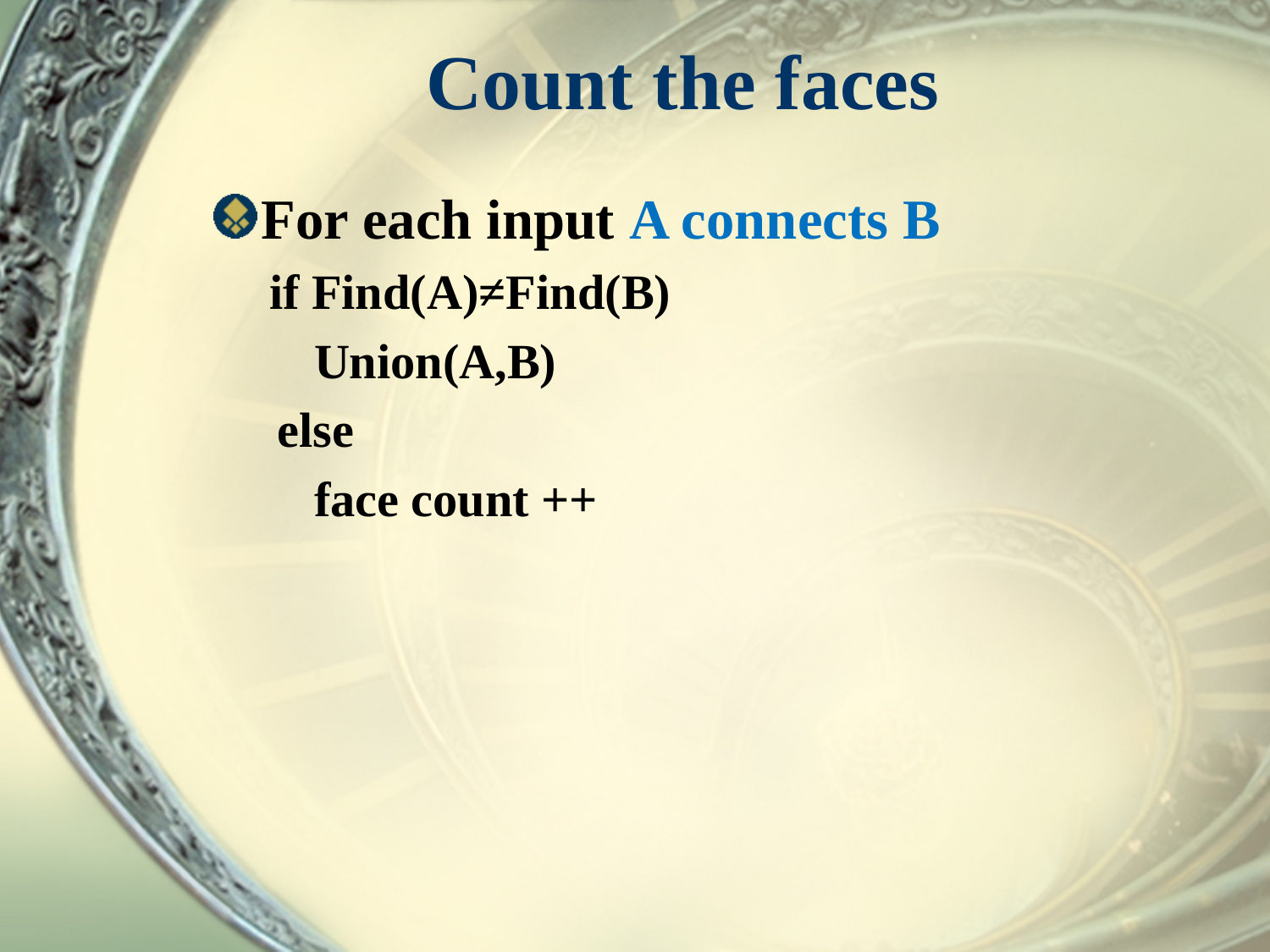

# Count the faces
For each input A connects B
if Find(A)≠Find(B)
   Union(A,B)
else
   face count ++